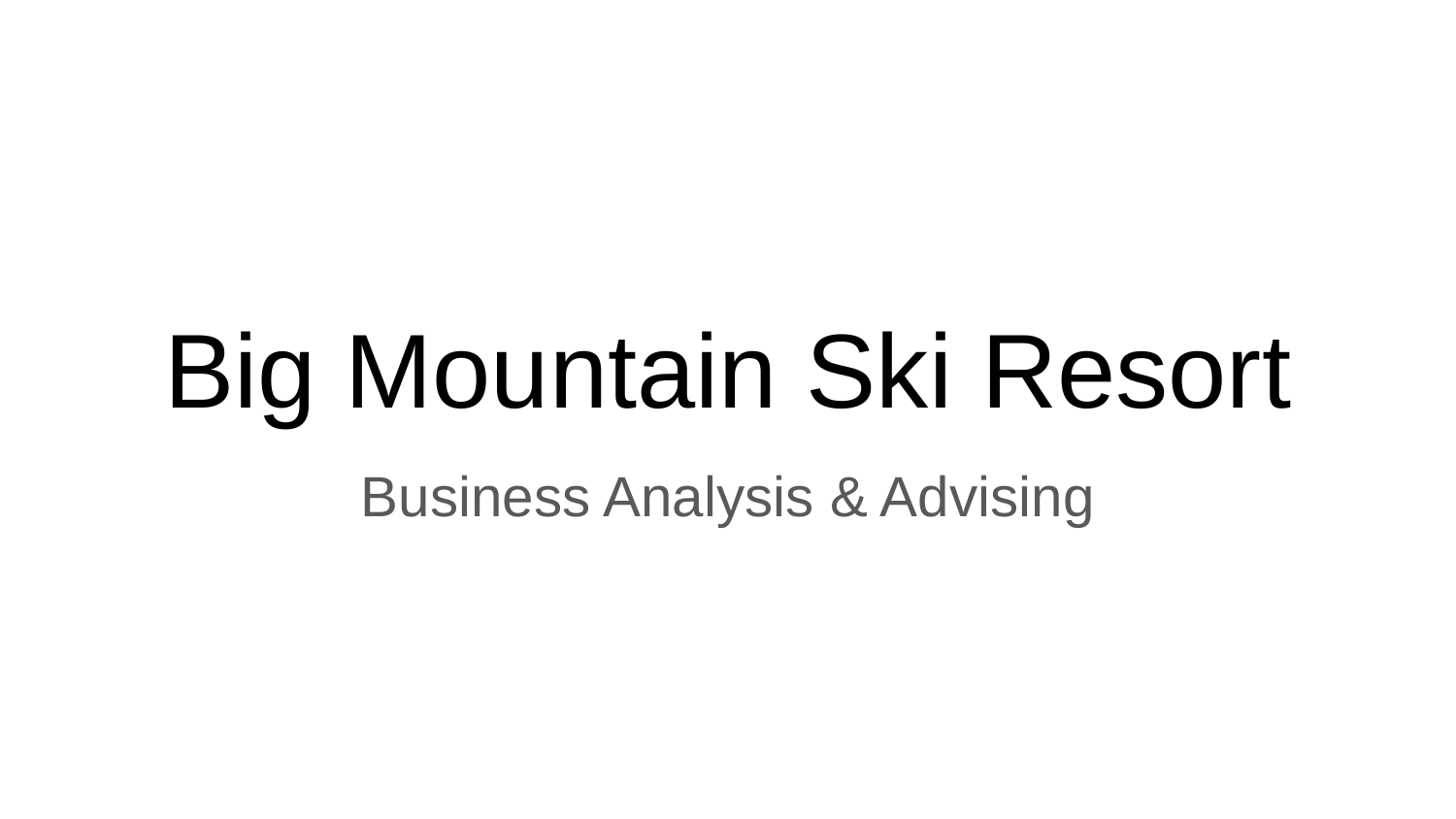

# Big Mountain Ski Resort
Business Analysis & Advising